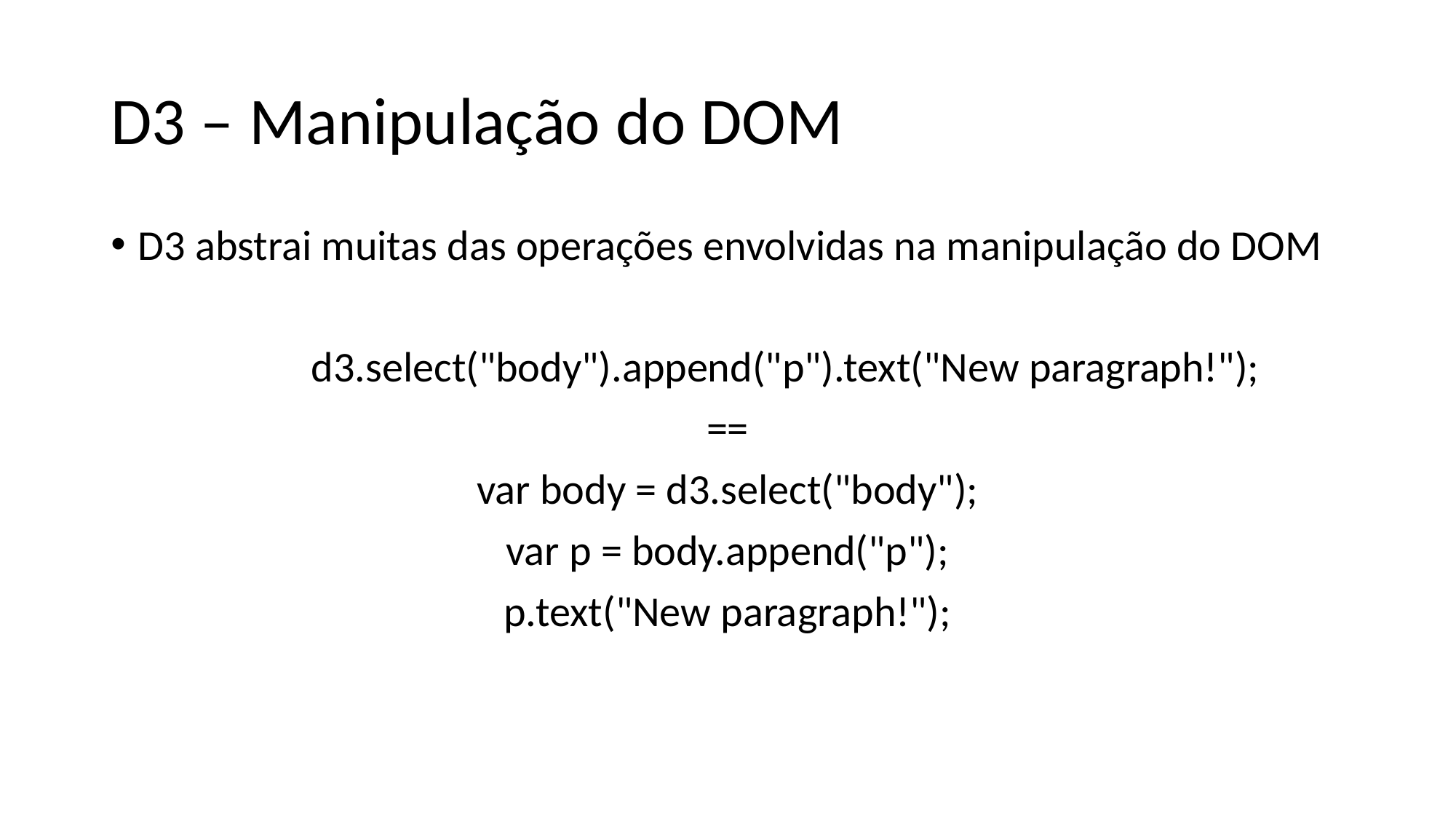

# D3 – Manipulação do DOM
D3 abstrai muitas das operações envolvidas na manipulação do DOM

            d3.select("body").append("p").text("New paragraph!");
==
var body = d3.select("body");
var p = body.append("p");
p.text("New paragraph!");